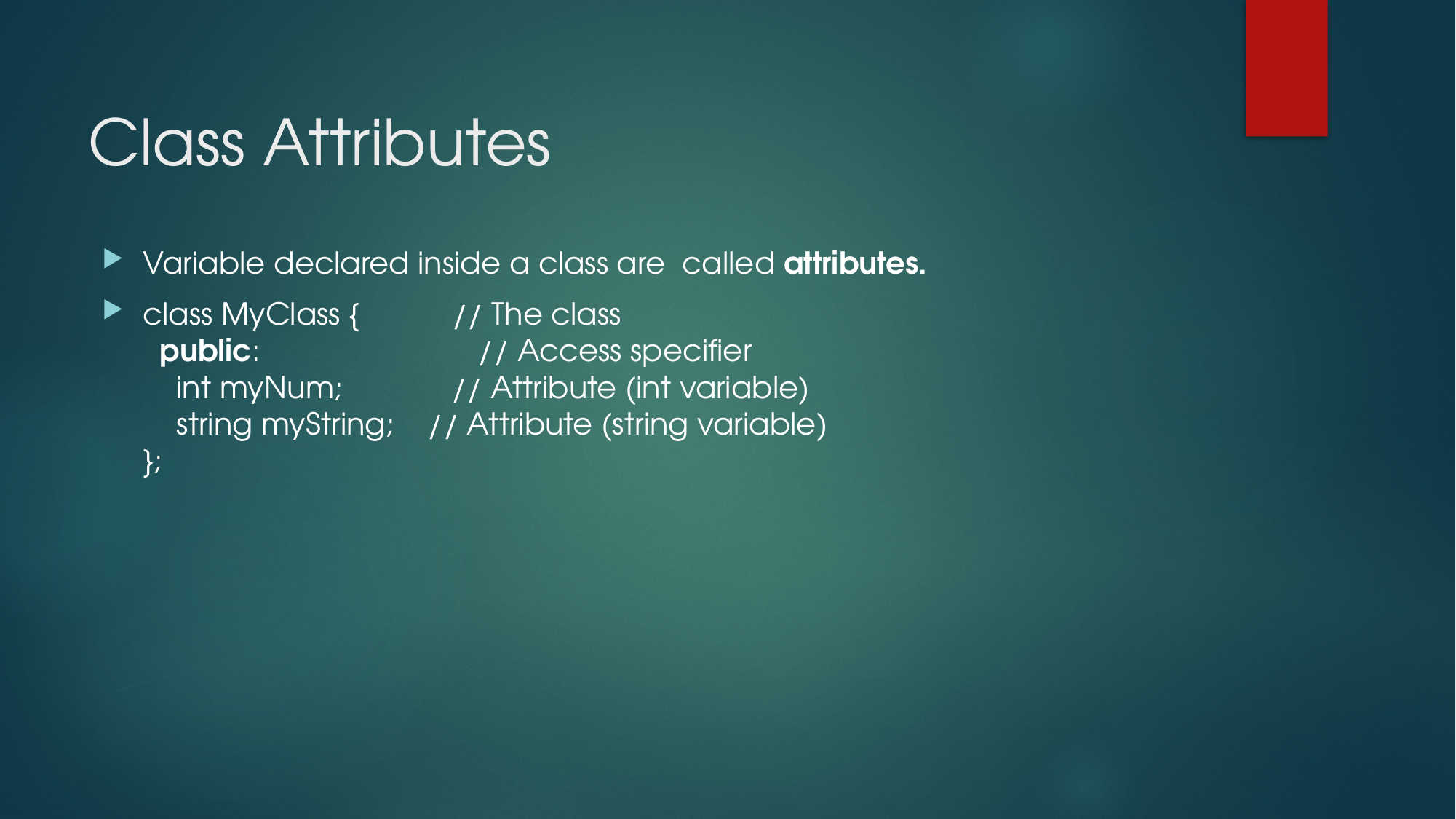

# Class Attributes
Variable declared inside a class are  called attributes.
class MyClass {           // The class
  public:                          // Access specifier
    int myNum;             // Attribute (int variable)
    string myString;    // Attribute (string variable)
};